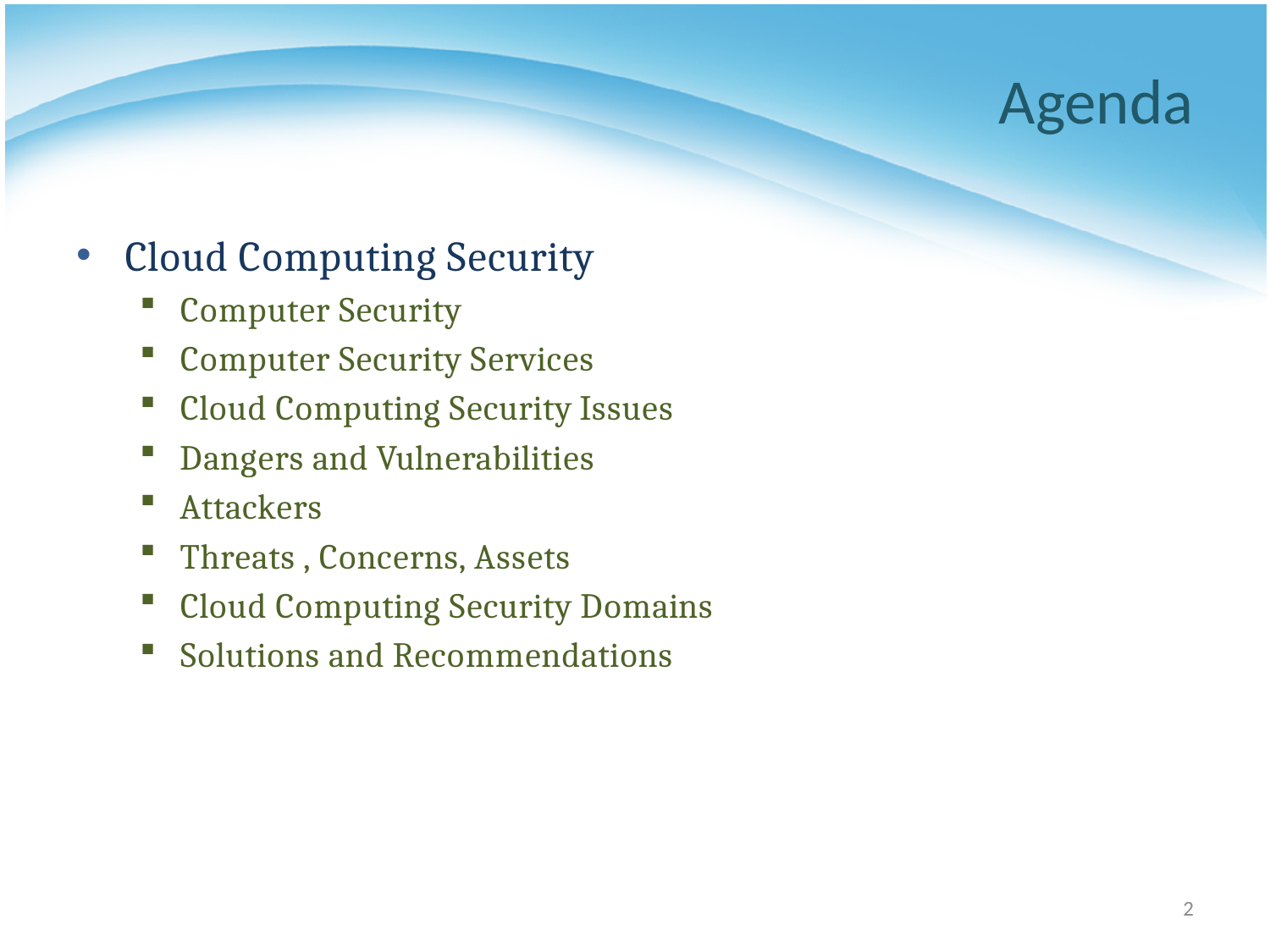

# Agenda
Cloud Computing Security
Computer Security
Computer Security Services
Cloud Computing Security Issues
Dangers and Vulnerabilities
Attackers
Threats , Concerns, Assets
Cloud Computing Security Domains
Solutions and Recommendations

2